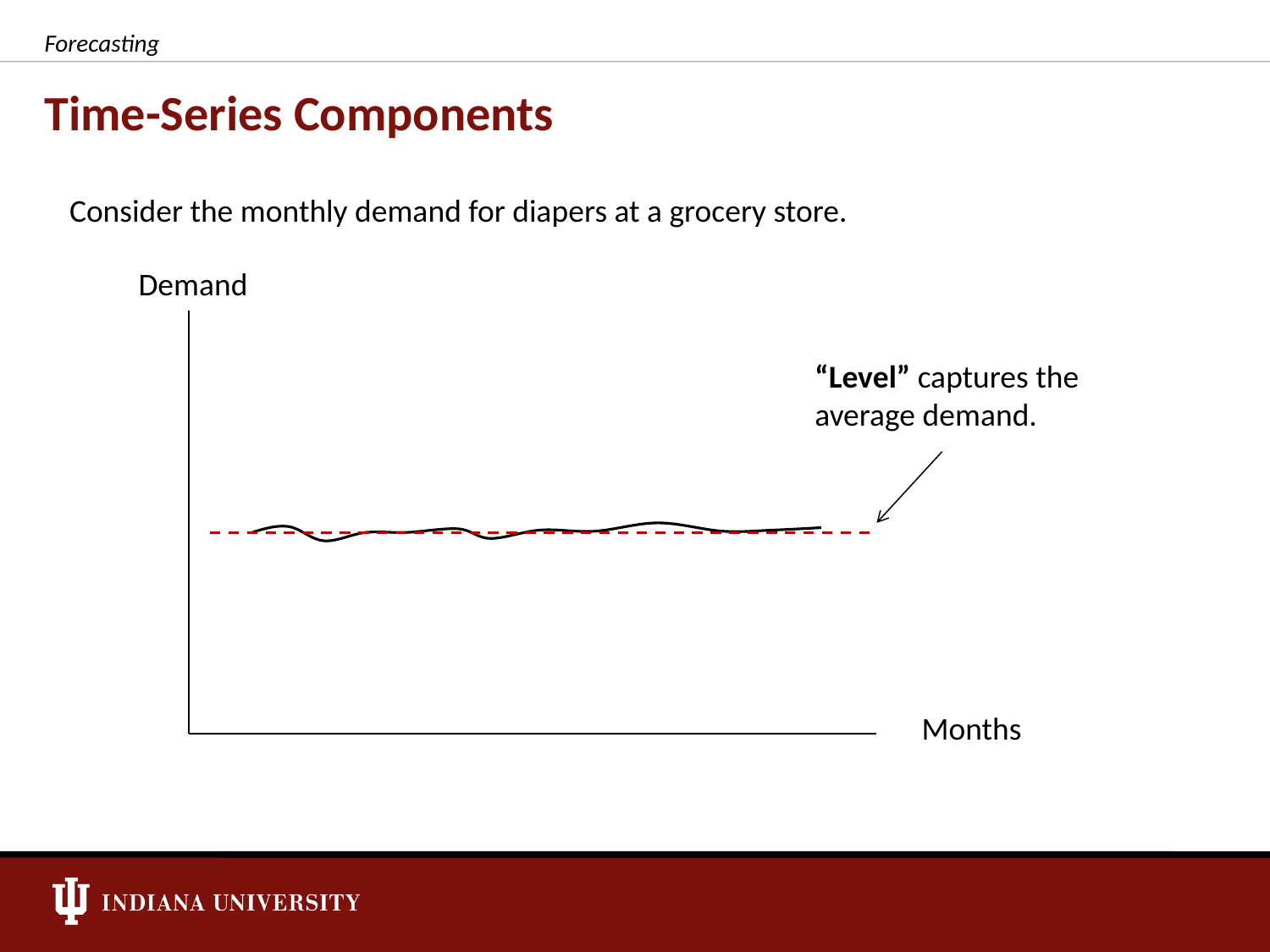

Forecasting
# Time-Series Components
Consider the monthly demand for diapers at a grocery store.
Demand
“Level” captures the average demand.

Months